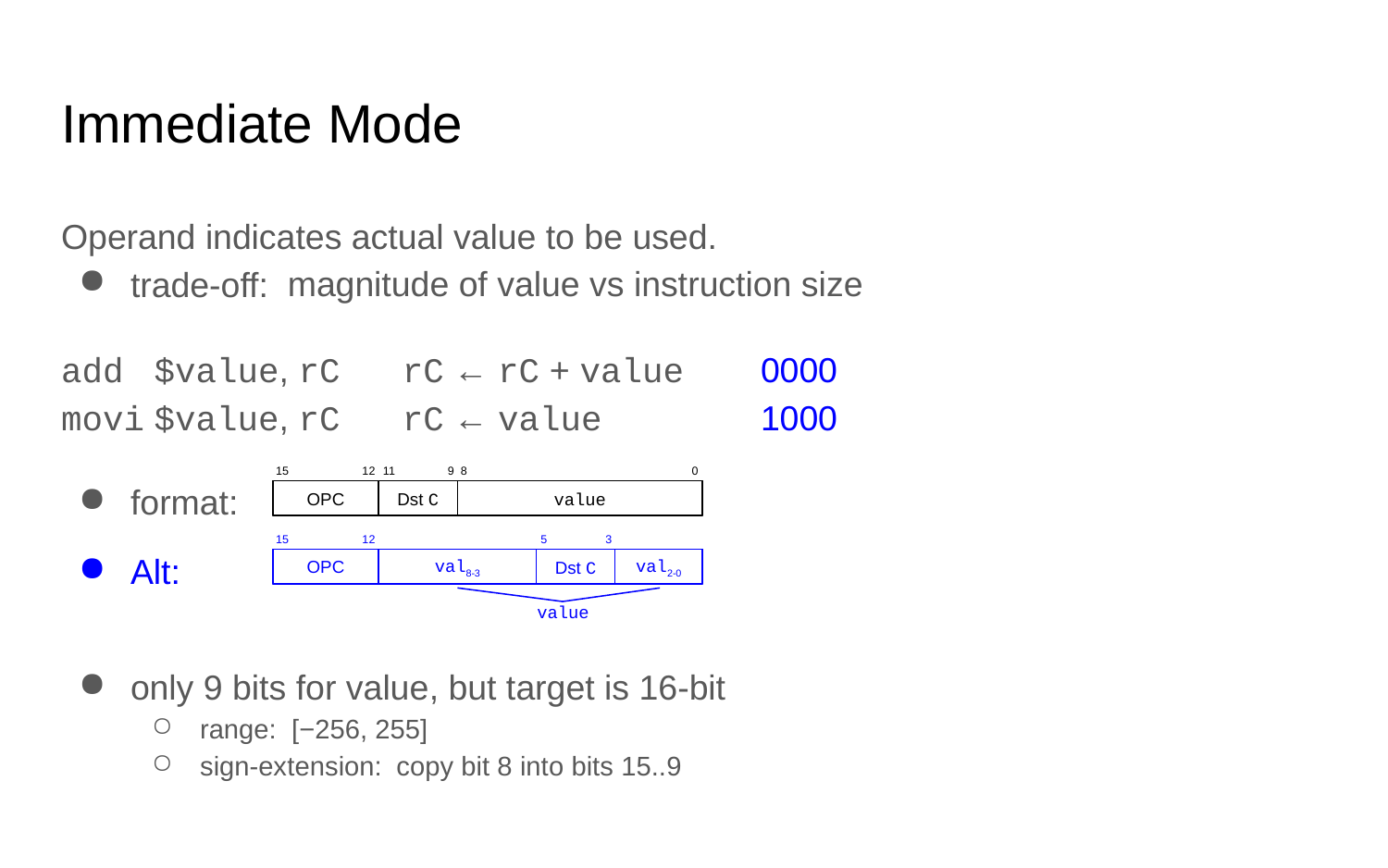

# Immediate Mode
Operand indicates actual value to be used.
trade-off:
magnitude of value vs instruction size
add  $value, rC
movi $value, rC
rC ← rC + value
rC ← value
0000
1000
15
12
11
9
8
0
format:

OPC
value
Dst C
15
12
5
3
Alt:

OPC
val8-3
val2-0
Dst C

value
, but target is 16-bit
only 9 bits for value
range:
sign-extension:
[−256, 255]
copy bit 8 into bits 15..9